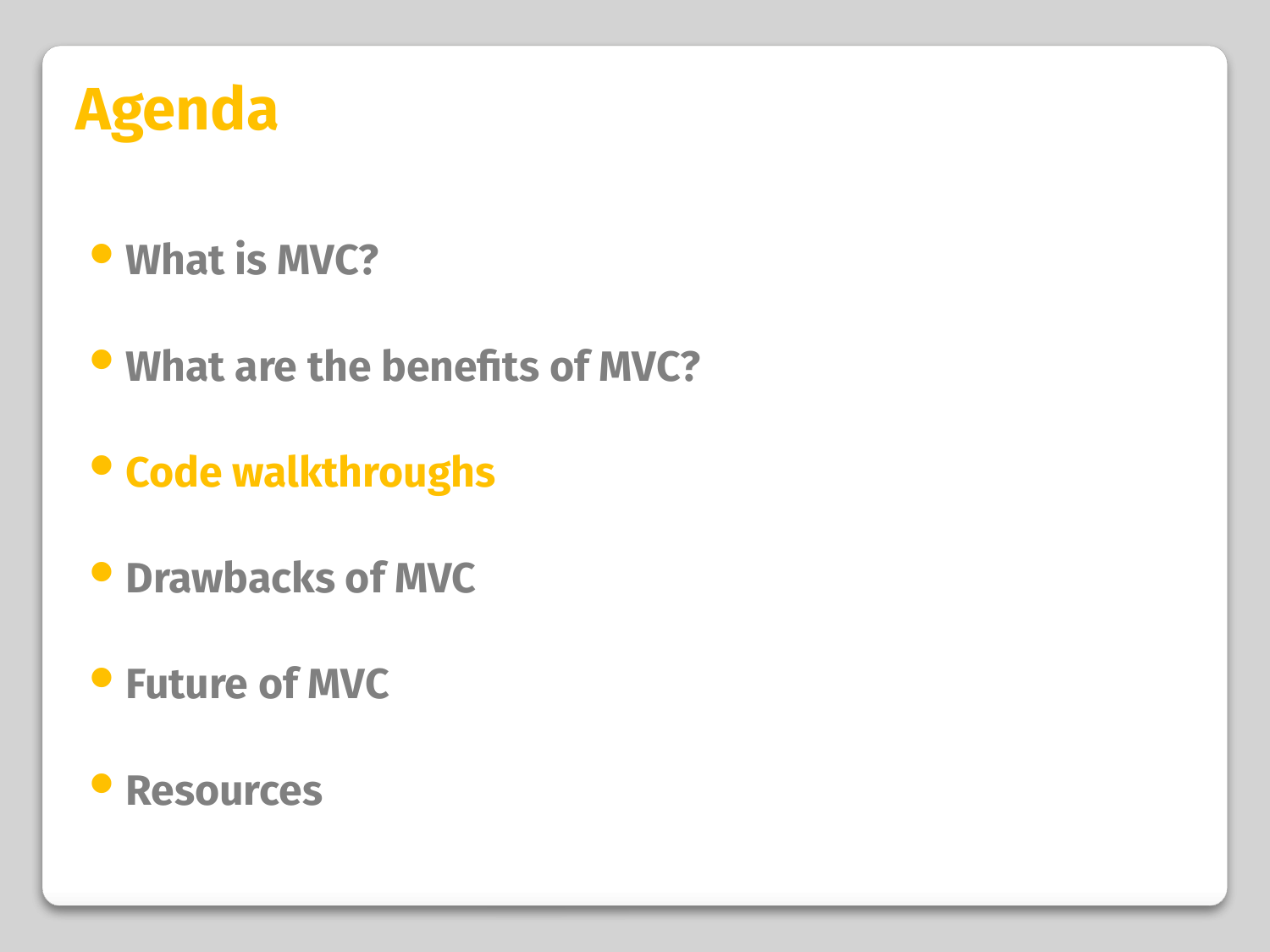

Agenda
What is MVC?
What are the benefits of MVC?
Code walkthroughs
Drawbacks of MVC
Future of MVC
Resources